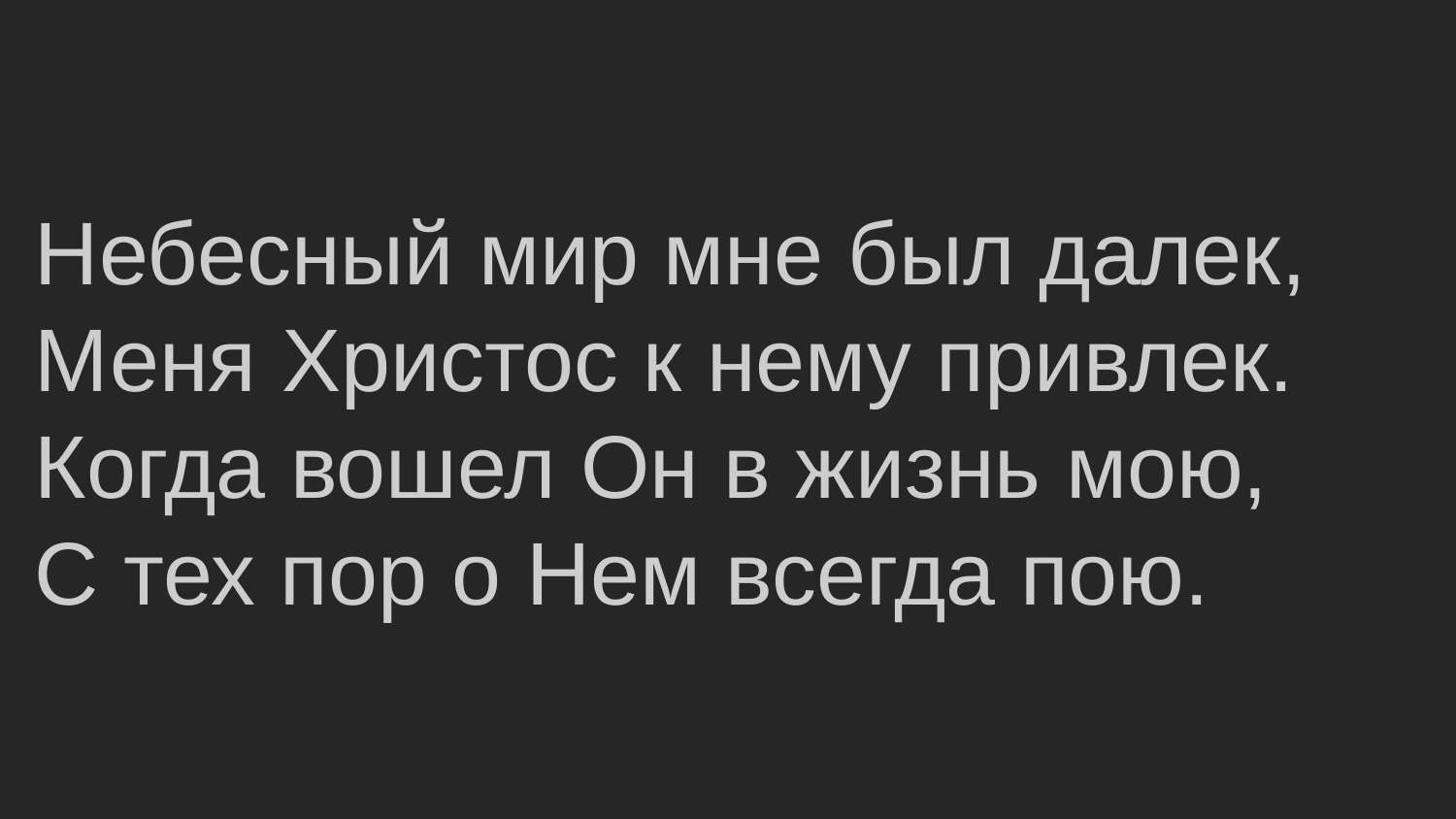

Небесный мир мне был далек,
Меня Христос к нему привлек.
Когда вошел Он в жизнь мою,
С тех пор о Нем всегда пою.